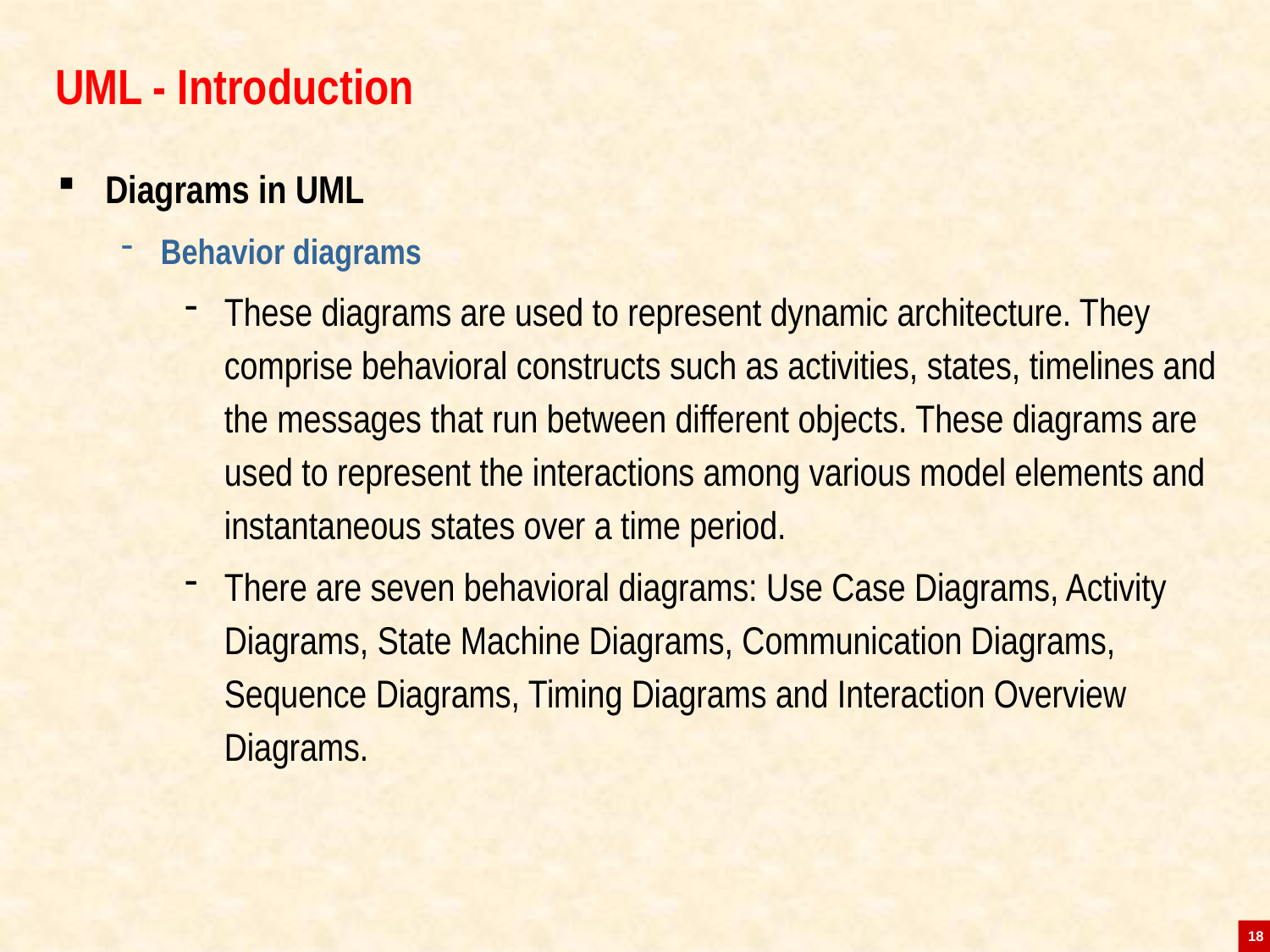

# UML - Introduction
Diagrams in UML
Behavior diagrams
These diagrams are used to represent dynamic architecture. They comprise behavioral constructs such as activities, states, timelines and the messages that run between different objects. These diagrams are used to represent the interactions among various model elements and instantaneous states over a time period.
There are seven behavioral diagrams: Use Case Diagrams, Activity Diagrams, State Machine Diagrams, Communication Diagrams, Sequence Diagrams, Timing Diagrams and Interaction Overview Diagrams.

18